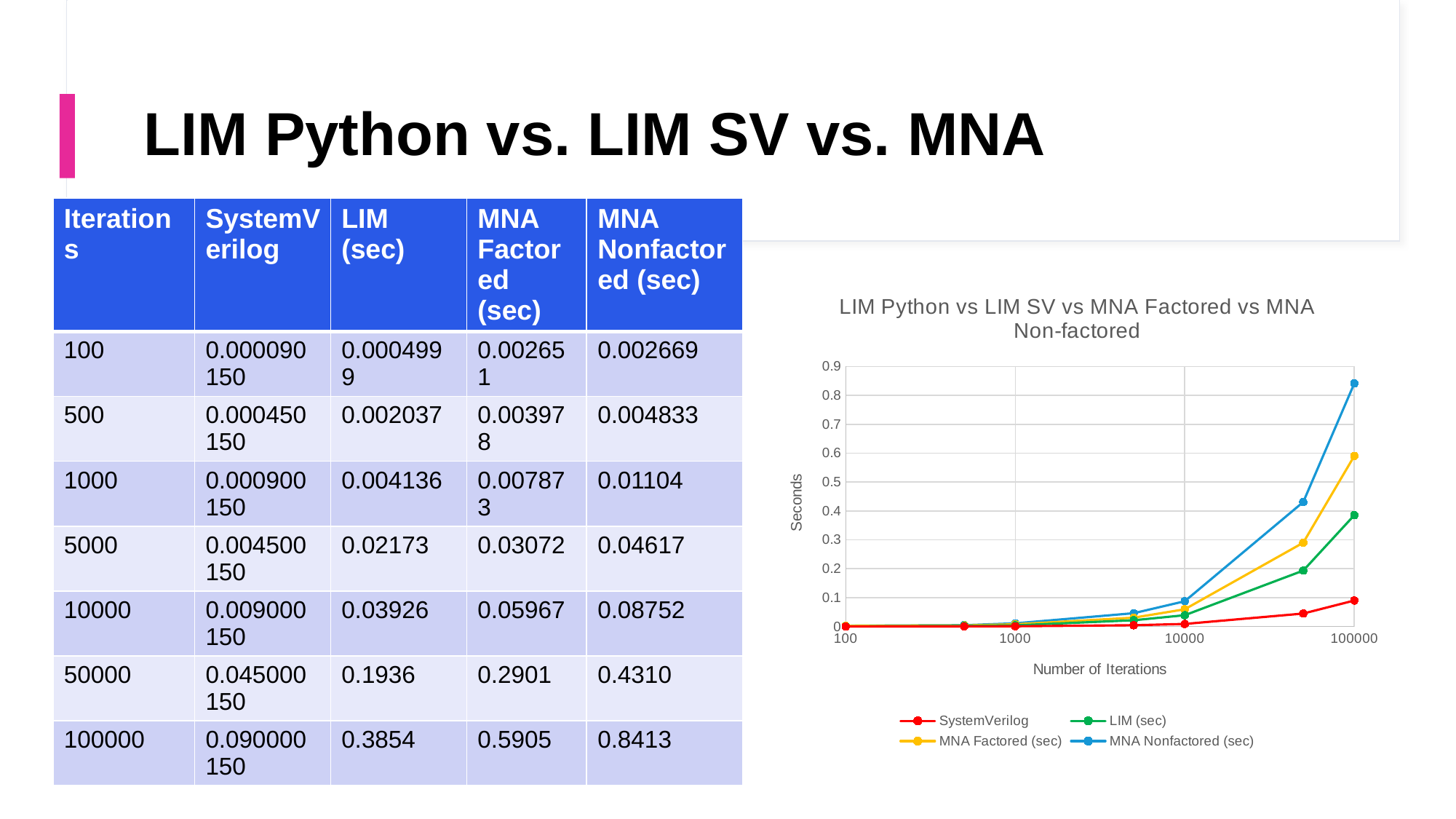

# LIM Python vs. LIM SV vs. MNA
| Iterations | SystemVerilog | LIM (sec) | MNA Factored (sec) | MNA Nonfactored (sec) |
| --- | --- | --- | --- | --- |
| 100 | 0.000090150 | 0.0004999 | 0.002651 | 0.002669 |
| 500 | 0.000450150 | 0.002037 | 0.003978 | 0.004833 |
| 1000 | 0.000900150 | 0.004136 | 0.007873 | 0.01104 |
| 5000 | 0.004500150 | 0.02173 | 0.03072 | 0.04617 |
| 10000 | 0.009000150 | 0.03926 | 0.05967 | 0.08752 |
| 50000 | 0.045000150 | 0.1936 | 0.2901 | 0.4310 |
| 100000 | 0.090000150 | 0.3854 | 0.5905 | 0.8413 |

### Chart: LIM Python vs LIM SV vs MNA Factored vs MNA Non-factored

| Category | SystemVerilog | LIM (sec) | MNA Factored (sec) | MNA Nonfactored (sec) |
|---|---|---|---|---|